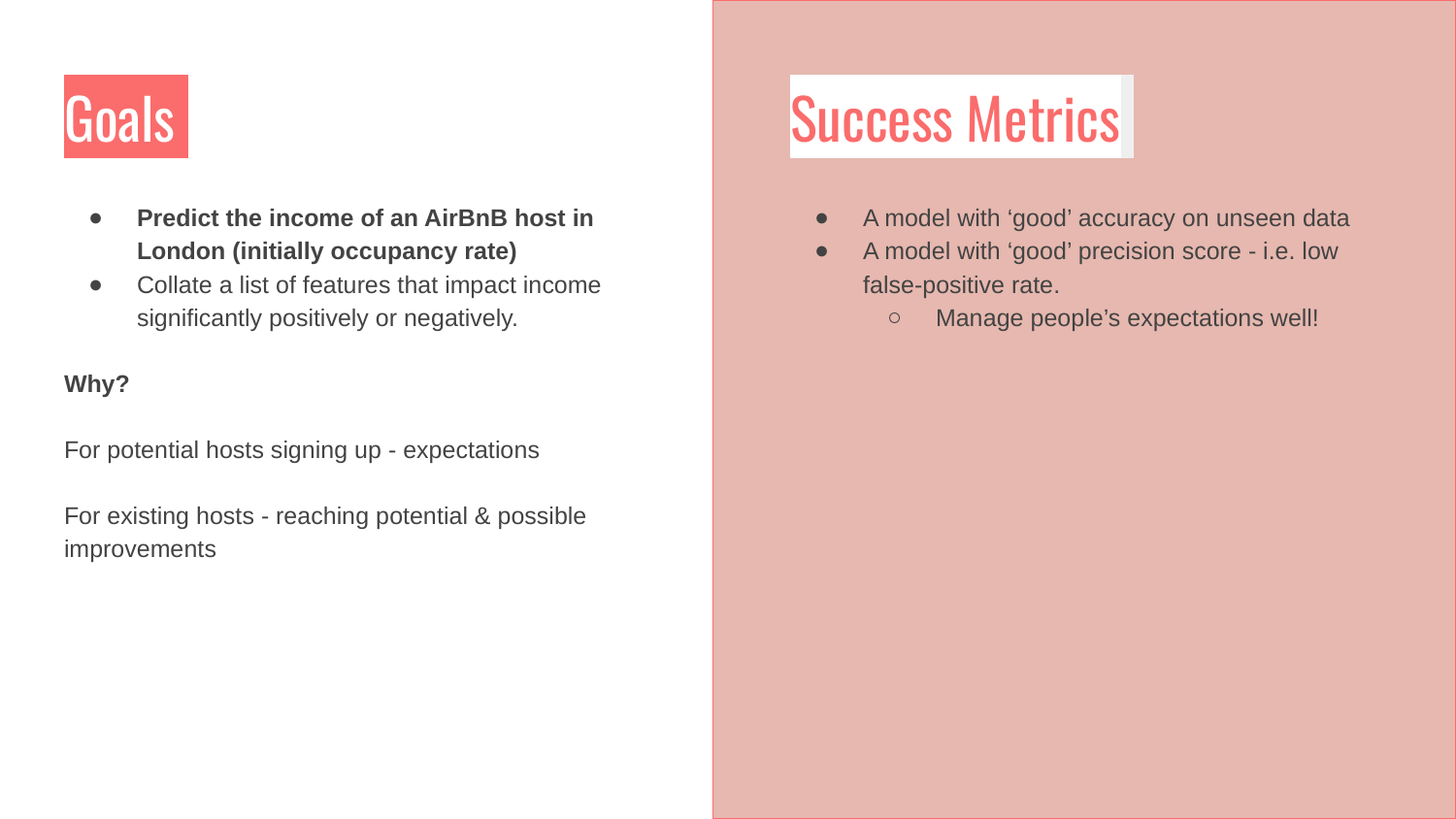

# Goals
Success Metrics
Predict the income of an AirBnB host in London (initially occupancy rate)
Collate a list of features that impact income significantly positively or negatively.
Why?
For potential hosts signing up - expectations
For existing hosts - reaching potential & possible improvements

A model with ‘good’ accuracy on unseen data
A model with ‘good’ precision score - i.e. low false-positive rate.
Manage people’s expectations well!